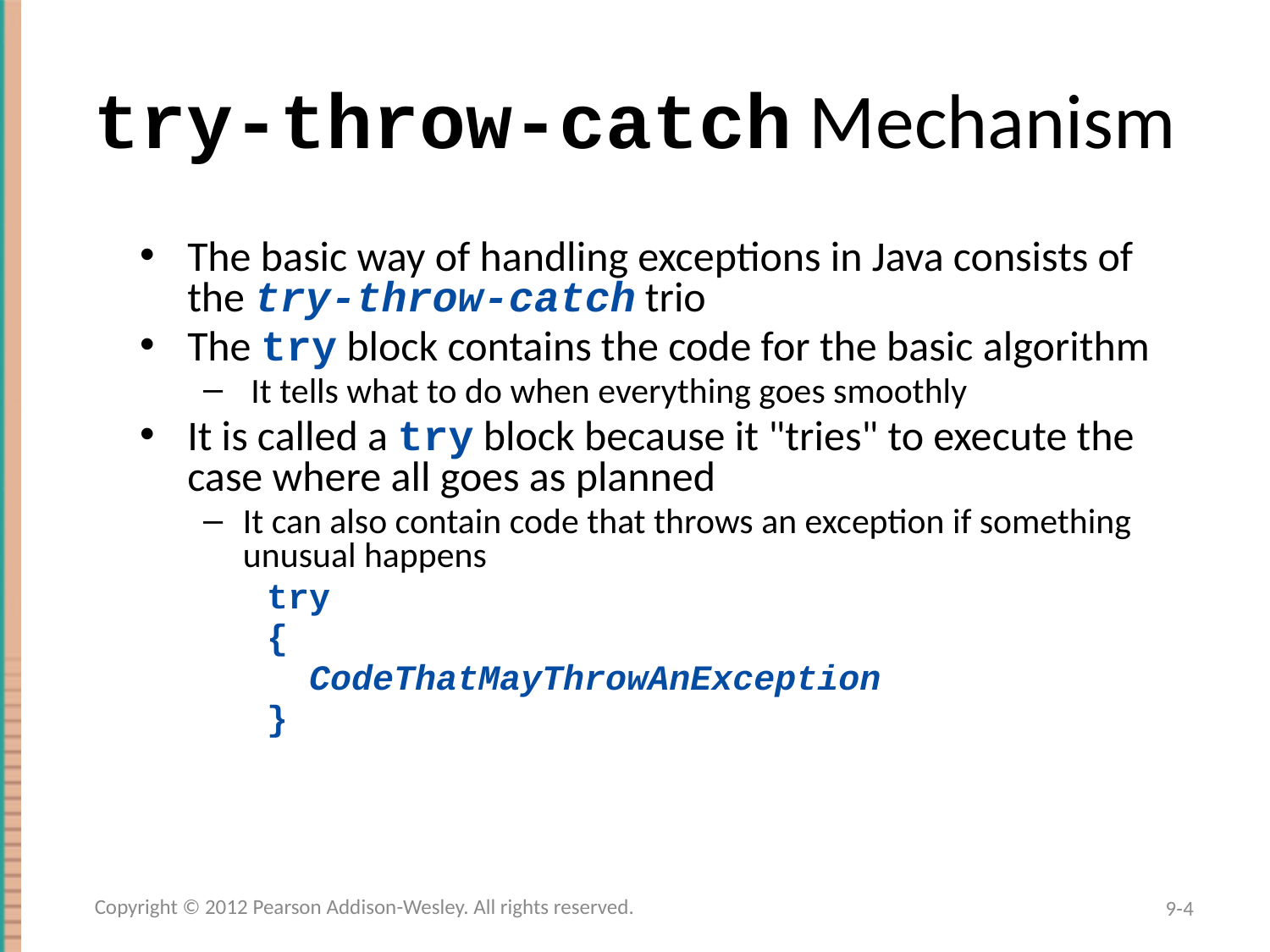

# try-throw-catch Mechanism
The basic way of handling exceptions in Java consists of the try-throw-catch trio
The try block contains the code for the basic algorithm
 It tells what to do when everything goes smoothly
It is called a try block because it "tries" to execute the case where all goes as planned
It can also contain code that throws an exception if something unusual happens
try
{
  CodeThatMayThrowAnException
}
Copyright © 2012 Pearson Addison-Wesley. All rights reserved.
9-4